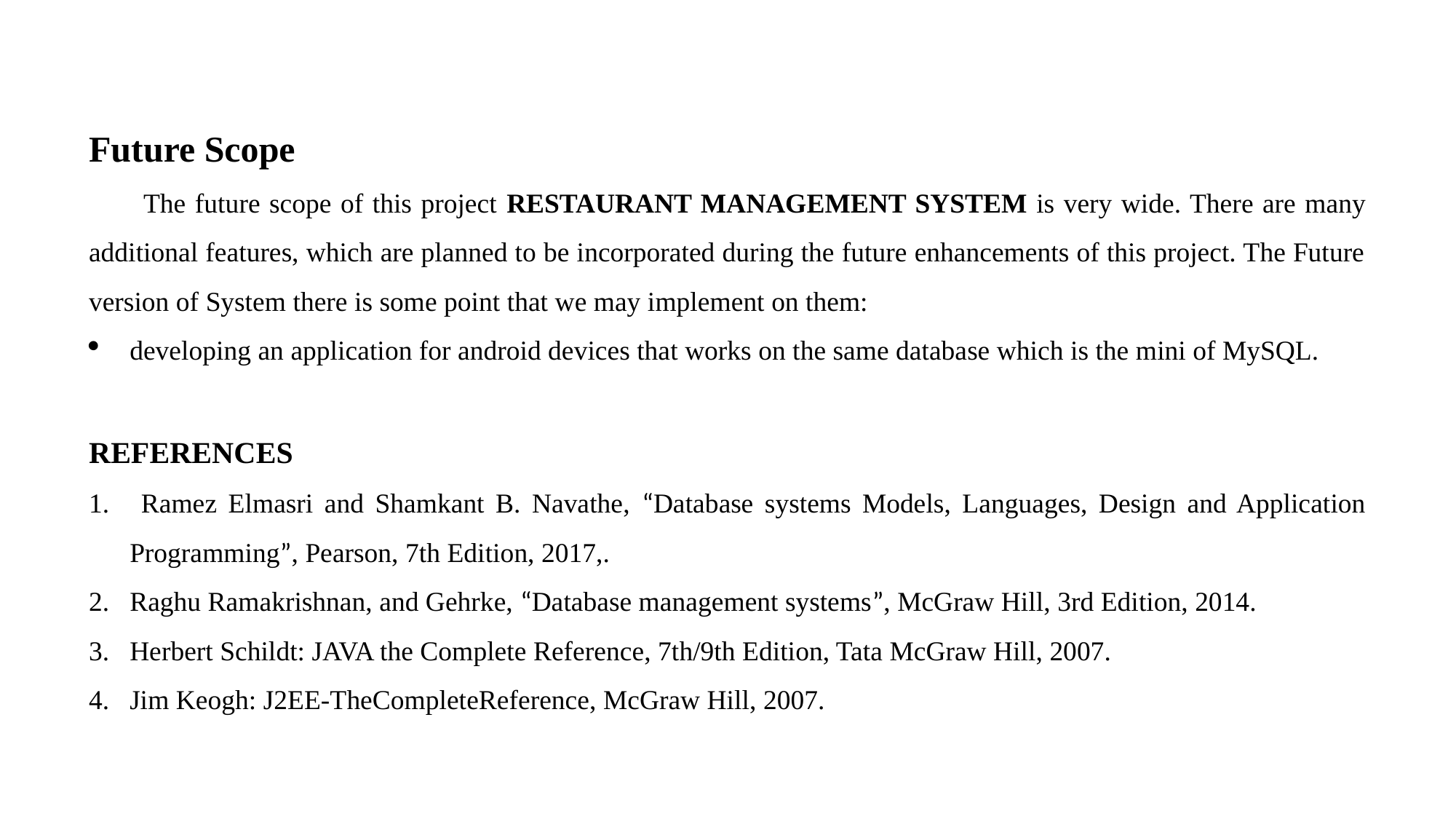

Future Scope
The future scope of this project RESTAURANT MANAGEMENT SYSTEM is very wide. There are many additional features, which are planned to be incorporated during the future enhancements of this project. The Future version of System there is some point that we may implement on them:
developing an application for android devices that works on the same database which is the mini of MySQL.

REFERENCES
 Ramez Elmasri and Shamkant B. Navathe, “Database systems Models, Languages, Design and Application Programming”, Pearson, 7th Edition, 2017,.
Raghu Ramakrishnan, and Gehrke, “Database management systems”, McGraw Hill, 3rd Edition, 2014.
Herbert Schildt: JAVA the Complete Reference, 7th/9th Edition, Tata McGraw Hill, 2007.
Jim Keogh: J2EE-TheCompleteReference, McGraw Hill, 2007.